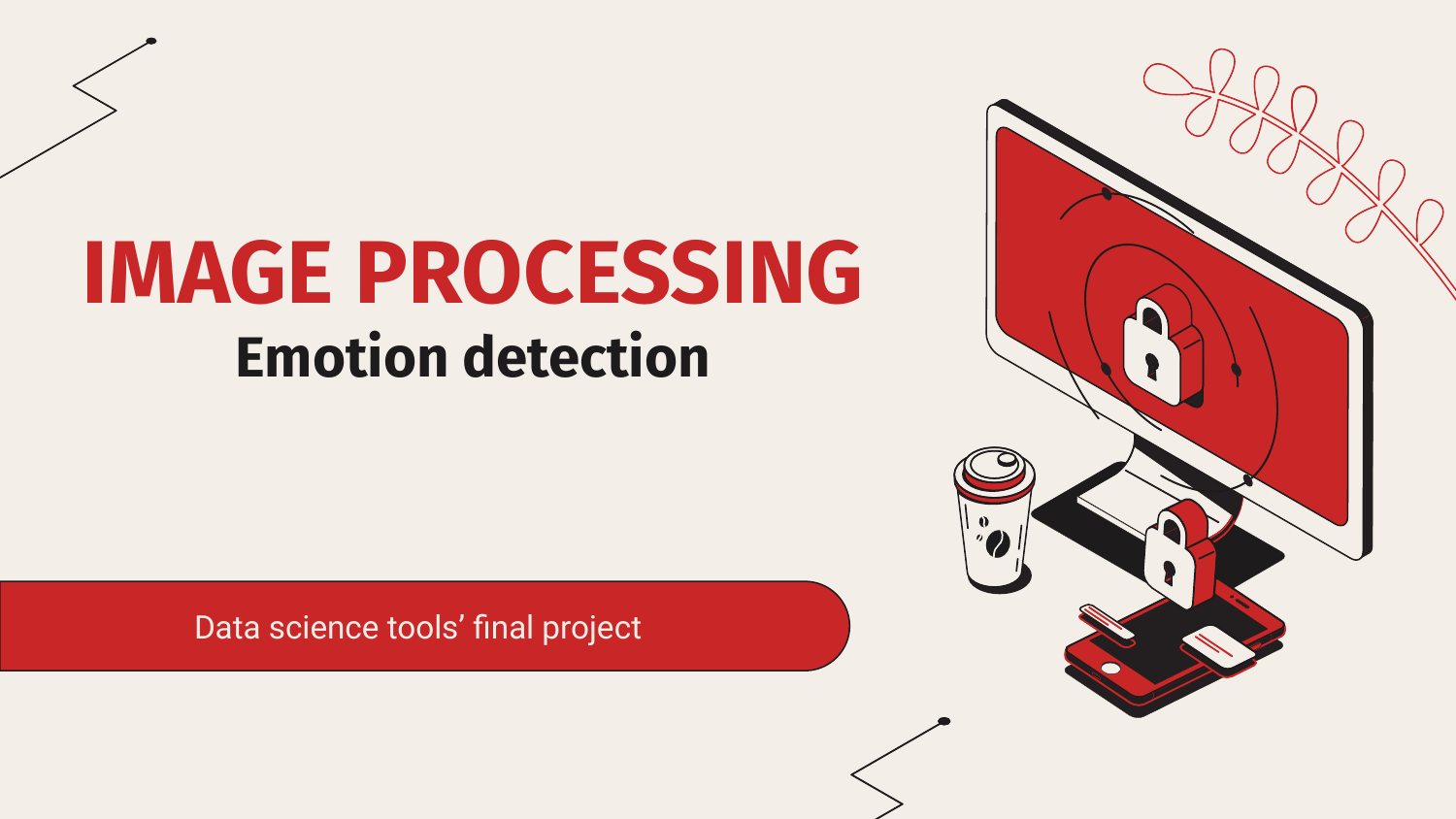

# IMAGE PROCESSING Emotion detection

Data science tools’ final project